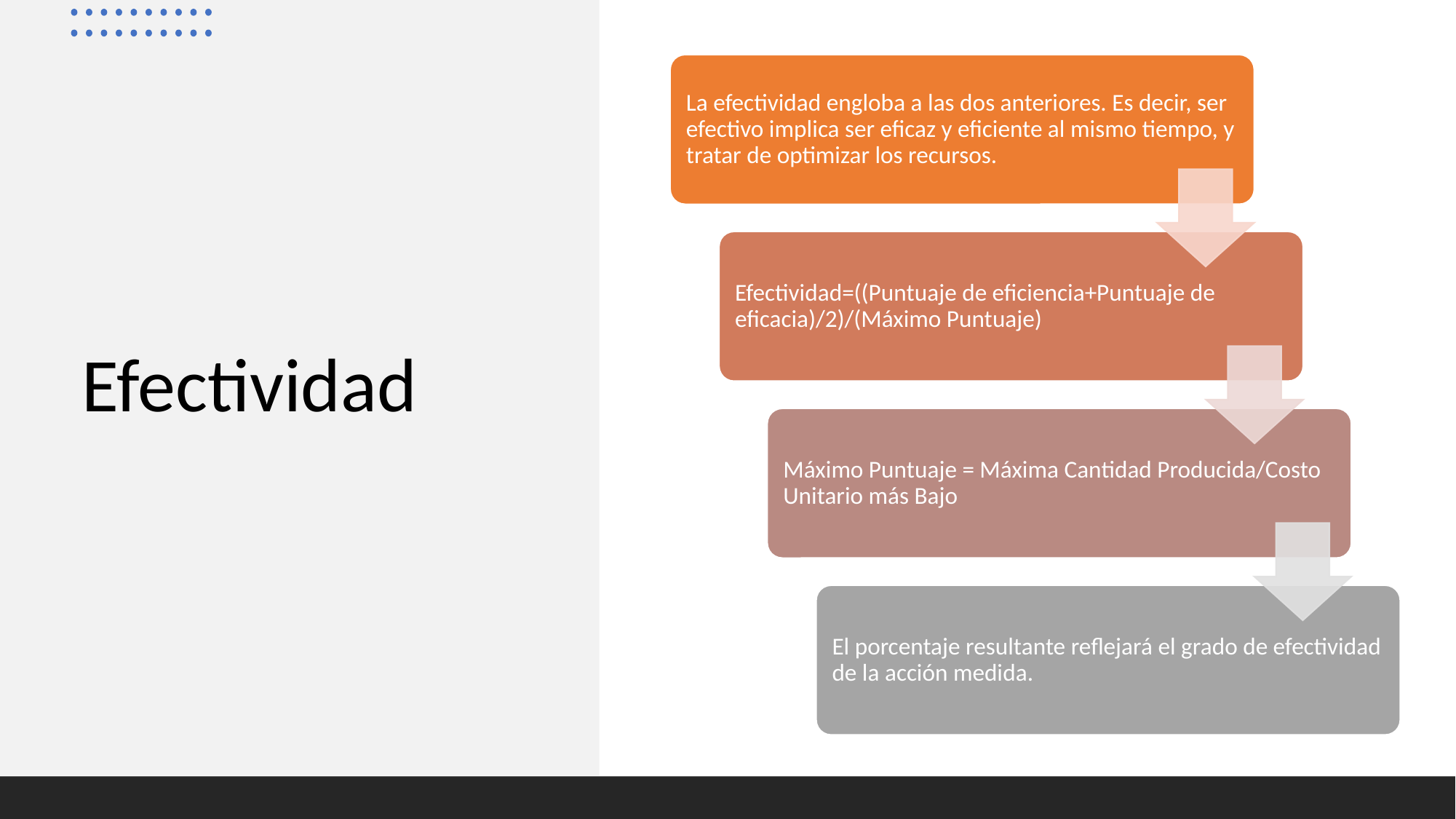

La efectividad engloba a las dos anteriores. Es decir, ser efectivo implica ser eficaz y eficiente al mismo tiempo, y tratar de optimizar los recursos.
Efectividad=((Puntuaje de eficiencia+Puntuaje de eficacia)/2)/(Máximo Puntuaje)
Máximo Puntuaje = Máxima Cantidad Producida/Costo Unitario más Bajo
El porcentaje resultante reflejará el grado de efectividad de la acción medida.

# Efectividad